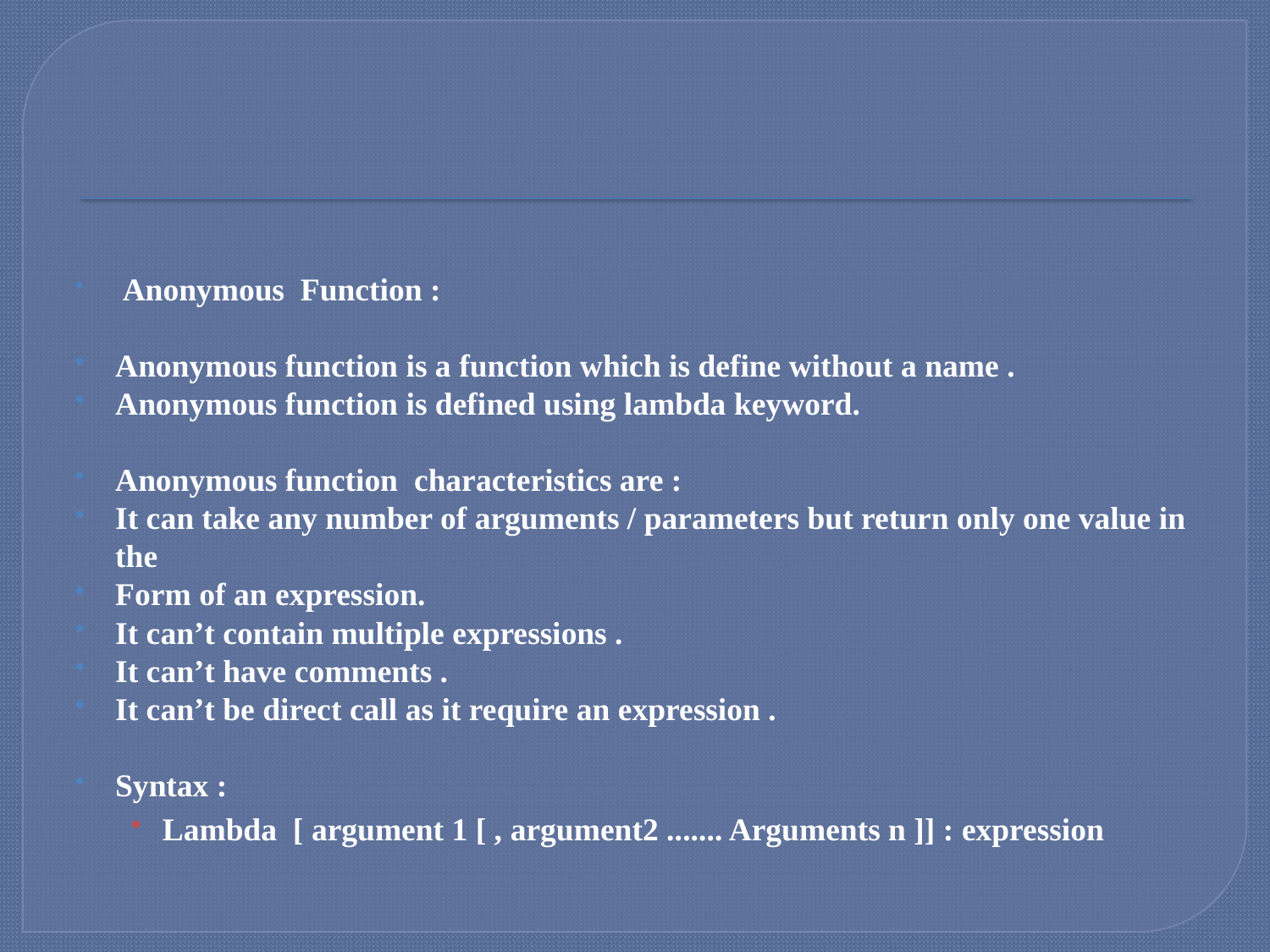

#

 Anonymous  Function :

Anonymous function is a function which is define without a name .
Anonymous function is defined using lambda keyword.

Anonymous function  characteristics are :
It can take any number of arguments / parameters but return only one value in the
Form of an expression.
It can’t contain multiple expressions .
It can’t have comments .
It can’t be direct call as it require an expression .

Syntax :
Lambda  [ argument 1 [ , argument2 ....... Arguments n ]] : expression